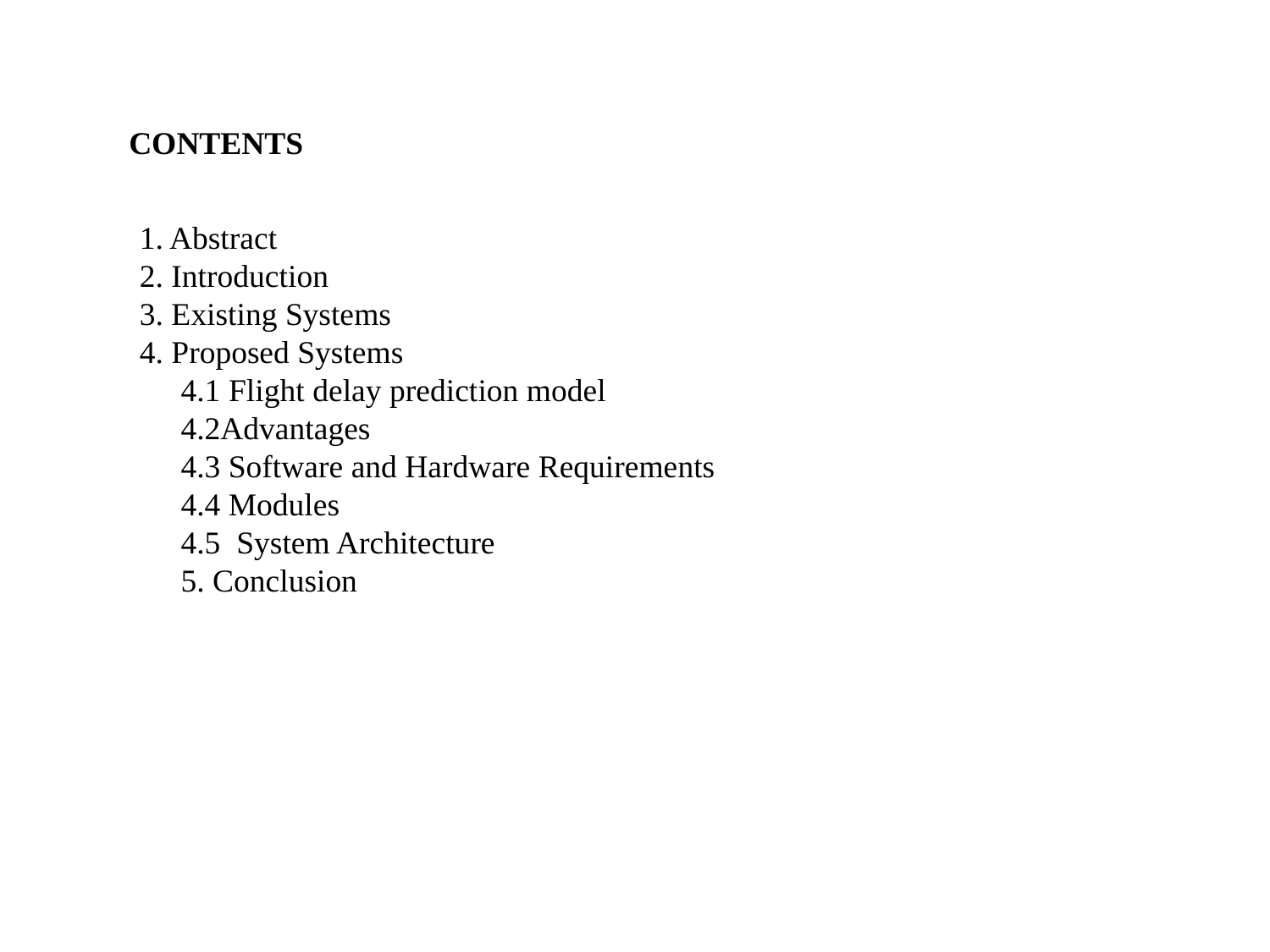

CONTENTS

1. Abstract
2. Introduction
3. Existing Systems
4. Proposed Systems
4.1 Flight delay prediction model
4.2Advantages
4.3 Software and Hardware Requirements
4.4 Modules
4.5  System Architecture
5. Conclusion